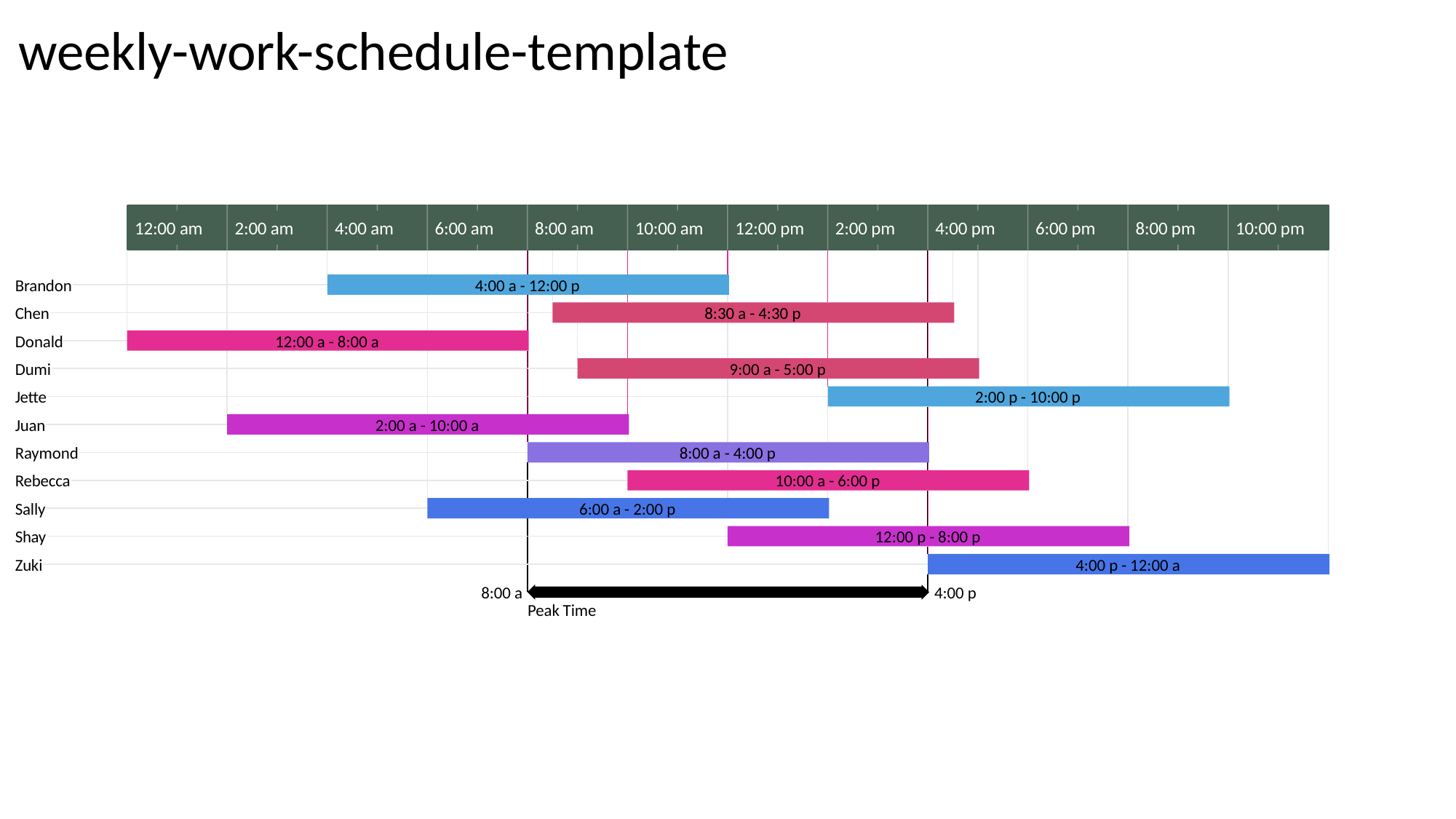

0 hours
0 days
0 days
0 days
0 days
0 days
0 days
0 days
0 days
0 days
0 days
0 hours
Jan 30
Jan 30
Today

weekly-work-schedule-template

12:00 am
2:00 am
4:00 am
6:00 am
8:00 am
10:00 am
12:00 pm
2:00 pm
4:00 pm
6:00 pm
8:00 pm
10:00 pm

Brandon

4:00 a - 12:00 p
Chen

8:30 a - 4:30 p
Donald

12:00 a - 8:00 a
Dumi

9:00 a - 5:00 p
Jette

2:00 p - 10:00 p
Juan

2:00 a - 10:00 a
Raymond

8:00 a - 4:00 p
Rebecca

10:00 a - 6:00 p
Sally

6:00 a - 2:00 p
Shay

12:00 p - 8:00 p
Zuki

4:00 p - 12:00 a
8:00 a
4:00 p

Peak Time